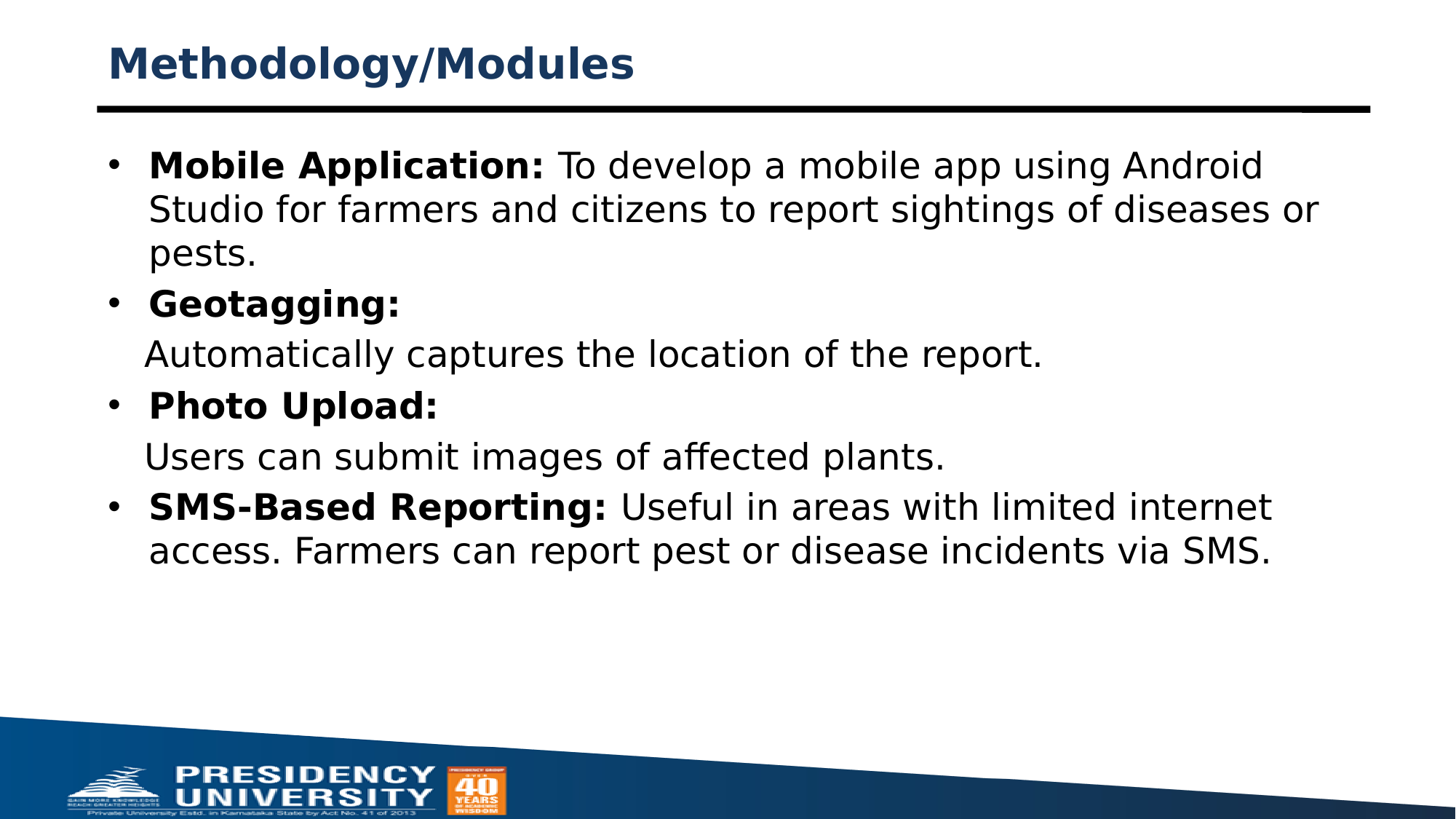

# Methodology/Modules
Mobile Application: To develop a mobile app using Android Studio for farmers and citizens to report sightings of diseases or pests.
Geotagging:
 Automatically captures the location of the report.
Photo Upload:
 Users can submit images of affected plants.
SMS-Based Reporting: Useful in areas with limited internet access. Farmers can report pest or disease incidents via SMS.